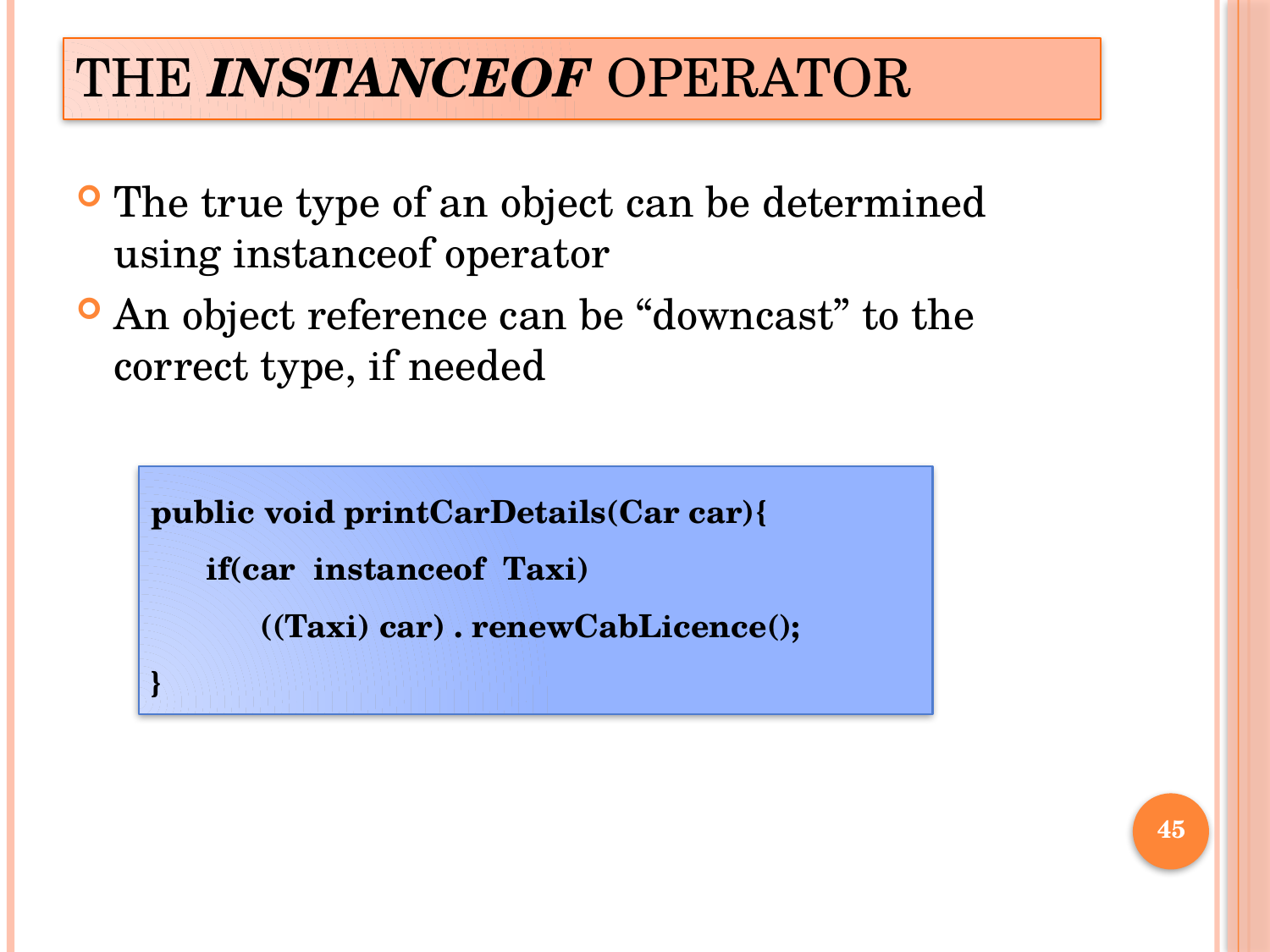

# The instanceof Operator
The true type of an object can be determined using instanceof operator
An object reference can be “downcast” to the correct type, if needed
public void printCarDetails(Car car){
      if(car  instanceof  Taxi)
            ((Taxi) car) . renewCabLicence();
}

45